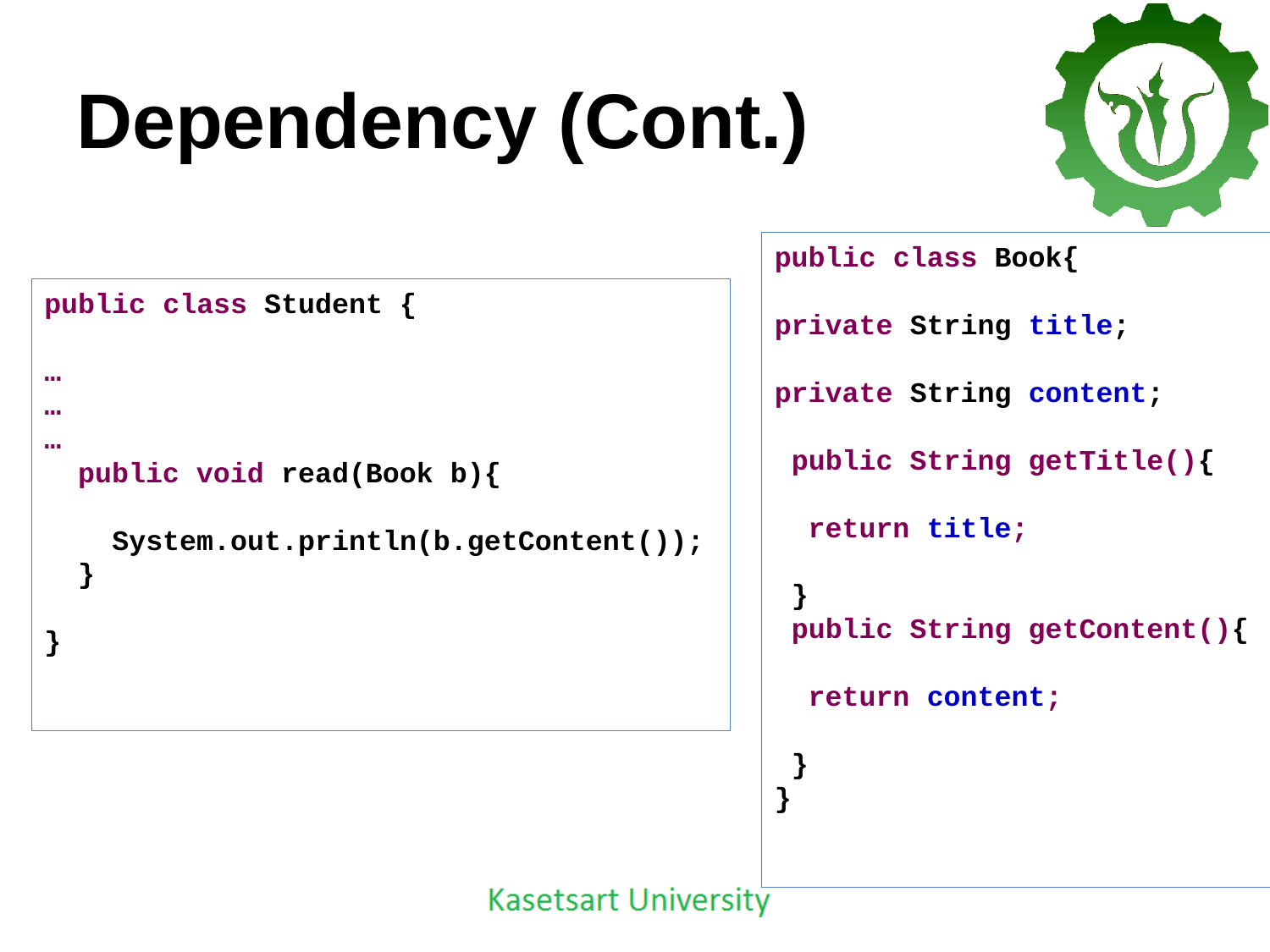

# Dependency (Cont.)
public class Book{

private String title;

private String content;

 public String getTitle(){

  return title;

 }
 public String getContent(){

  return content;

 }
}

public class Student {

…
…
…
  public void read(Book b){

    System.out.println(b.getContent());
  }

}